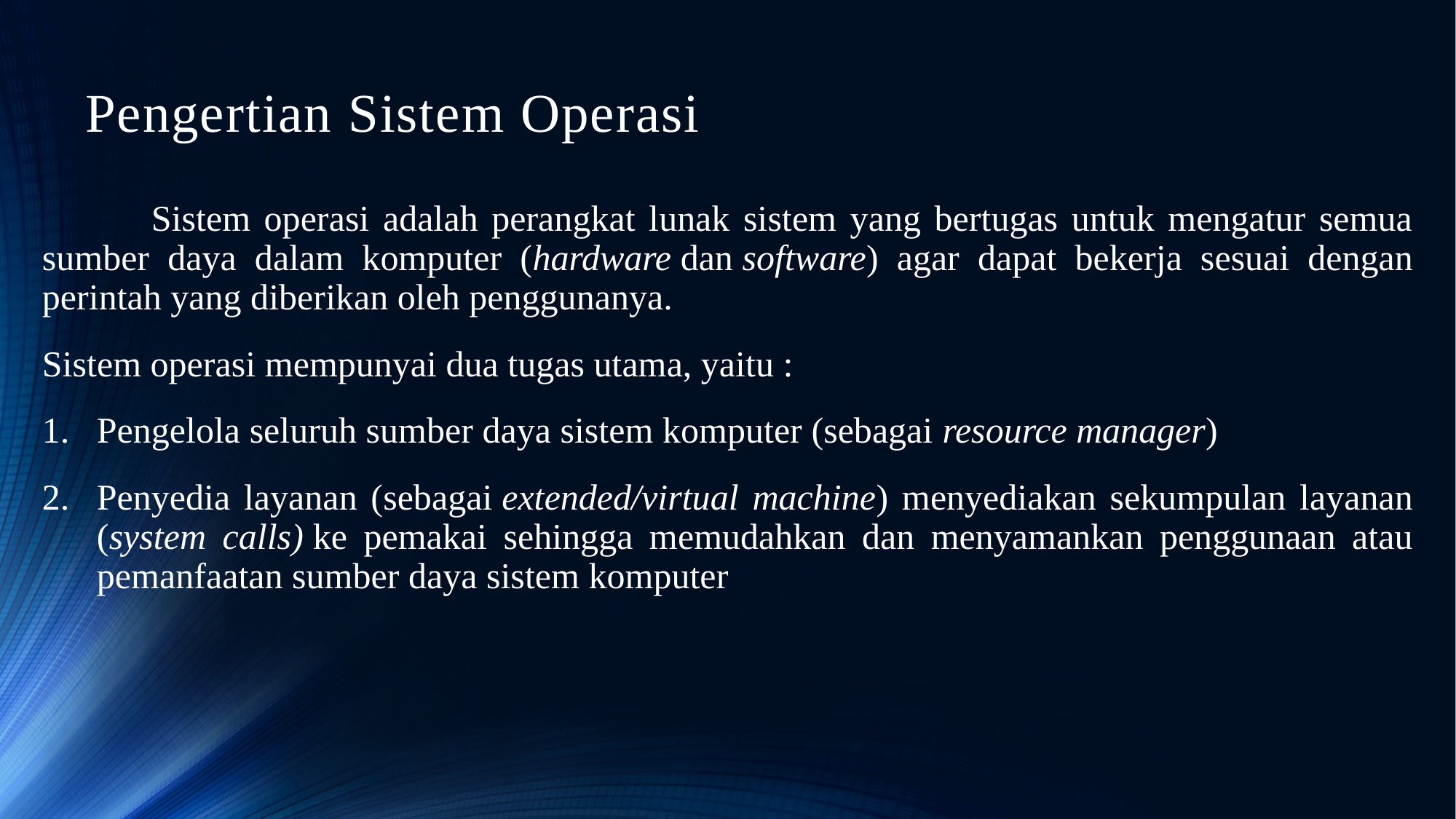

# Pengertian Sistem Operasi
	Sistem operasi adalah perangkat lunak sistem yang bertugas untuk mengatur semua sumber daya dalam komputer (hardware dan software) agar dapat bekerja sesuai dengan perintah yang diberikan oleh penggunanya.
Sistem operasi mempunyai dua tugas utama, yaitu :
Pengelola seluruh sumber daya sistem komputer (sebagai resource manager)
Penyedia layanan (sebagai extended/virtual machine) menyediakan sekumpulan layanan (system calls) ke pemakai sehingga memudahkan dan menyamankan penggunaan atau pemanfaatan sumber daya sistem komputer